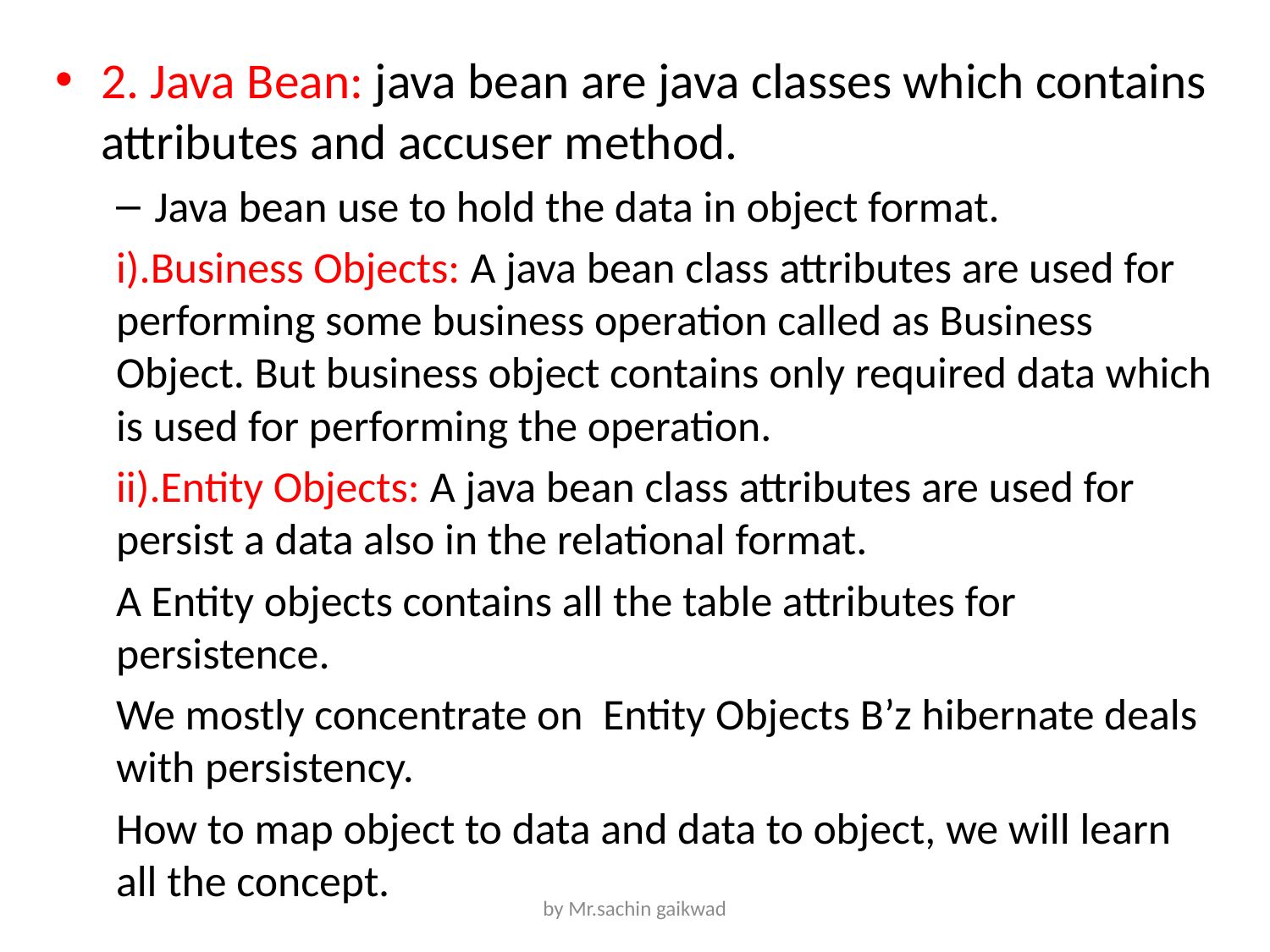

2. Java Bean: java bean are java classes which contains attributes and accuser method.
Java bean use to hold the data in object format.
i).Business Objects: A java bean class attributes are used for performing some business operation called as Business Object. But business object contains only required data which is used for performing the operation.
ii).Entity Objects: A java bean class attributes are used for persist a data also in the relational format.
	A Entity objects contains all the table attributes for persistence.
We mostly concentrate on  Entity Objects B’z hibernate deals with persistency.
How to map object to data and data to object, we will learn all the concept.

by Mr.sachin gaikwad